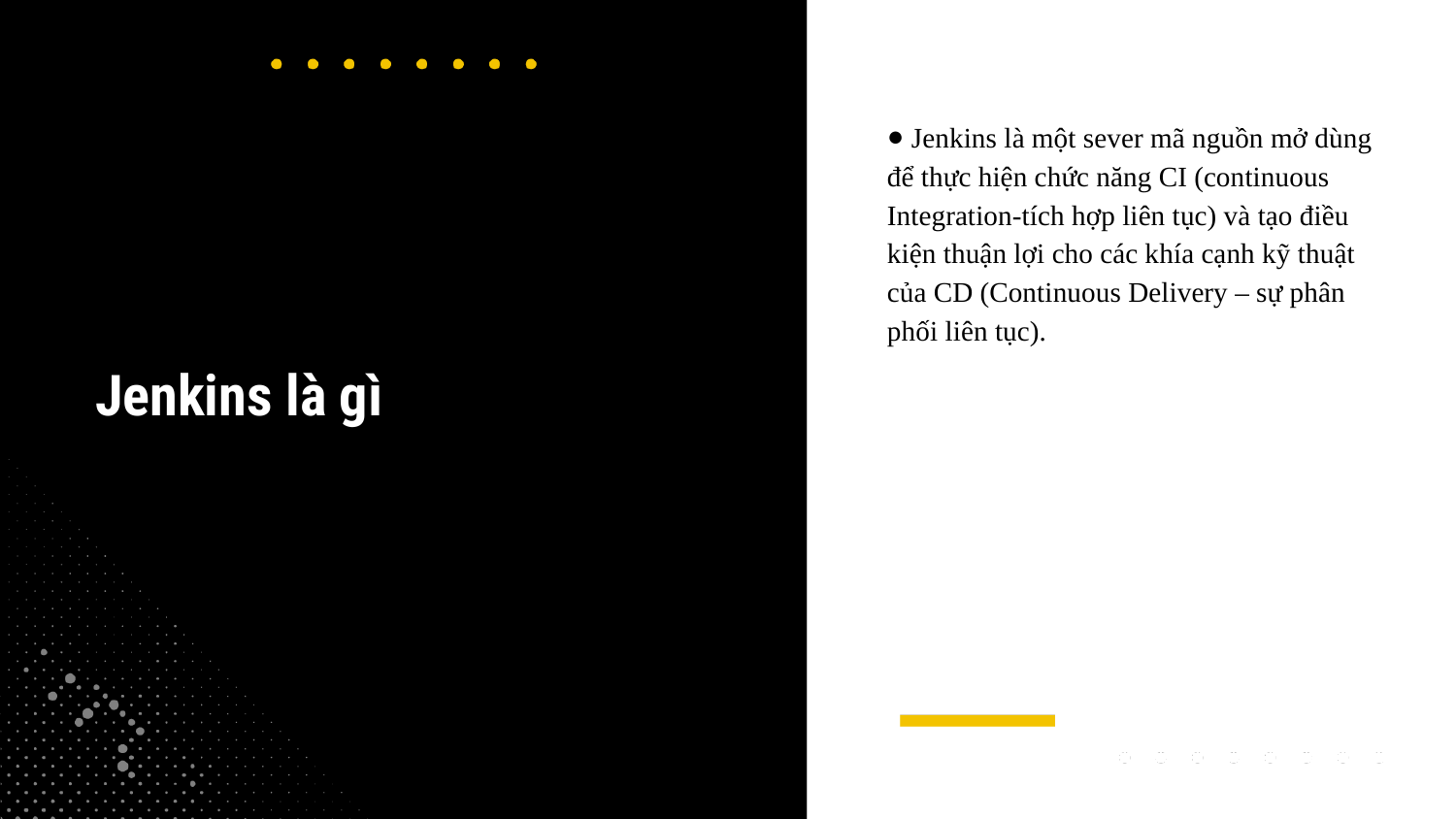

Jenkins là một sever mã nguồn mở dùng để thực hiện chức năng CI (continuous Integration-tích hợp liên tục) và tạo điều kiện thuận lợi cho các khía cạnh kỹ thuật của CD (Continuous Delivery – sự phân phối liên tục).
# Jenkins là gì